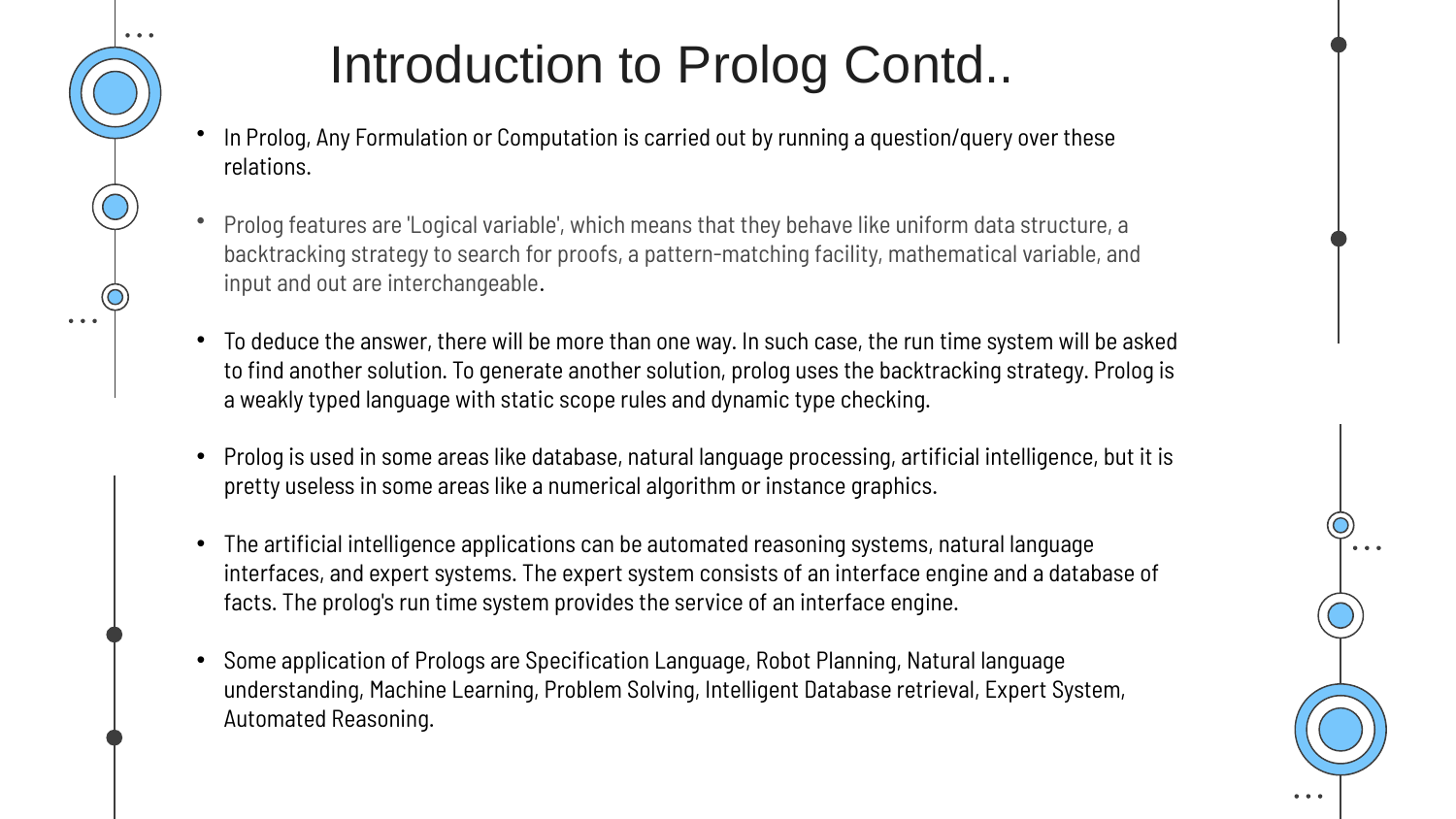

Introduction to Prolog Contd..
In Prolog, Any Formulation or Computation is carried out by running a question/query over these relations.

Prolog features are 'Logical variable', which means that they behave like uniform data structure, a backtracking strategy to search for proofs, a pattern-matching facility, mathematical variable, and input and out are interchangeable.

To deduce the answer, there will be more than one way. In such case, the run time system will be asked to find another solution. To generate another solution, prolog uses the backtracking strategy. Prolog is a weakly typed language with static scope rules and dynamic type checking.

Prolog is used in some areas like database, natural language processing, artificial intelligence, but it is pretty useless in some areas like a numerical algorithm or instance graphics.

The artificial intelligence applications can be automated reasoning systems, natural language interfaces, and expert systems. The expert system consists of an interface engine and a database of facts. The prolog's run time system provides the service of an interface engine.

Some application of Prologs are Specification Language, Robot Planning, Natural language understanding, Machine Learning, Problem Solving, Intelligent Database retrieval, Expert System, Automated Reasoning.